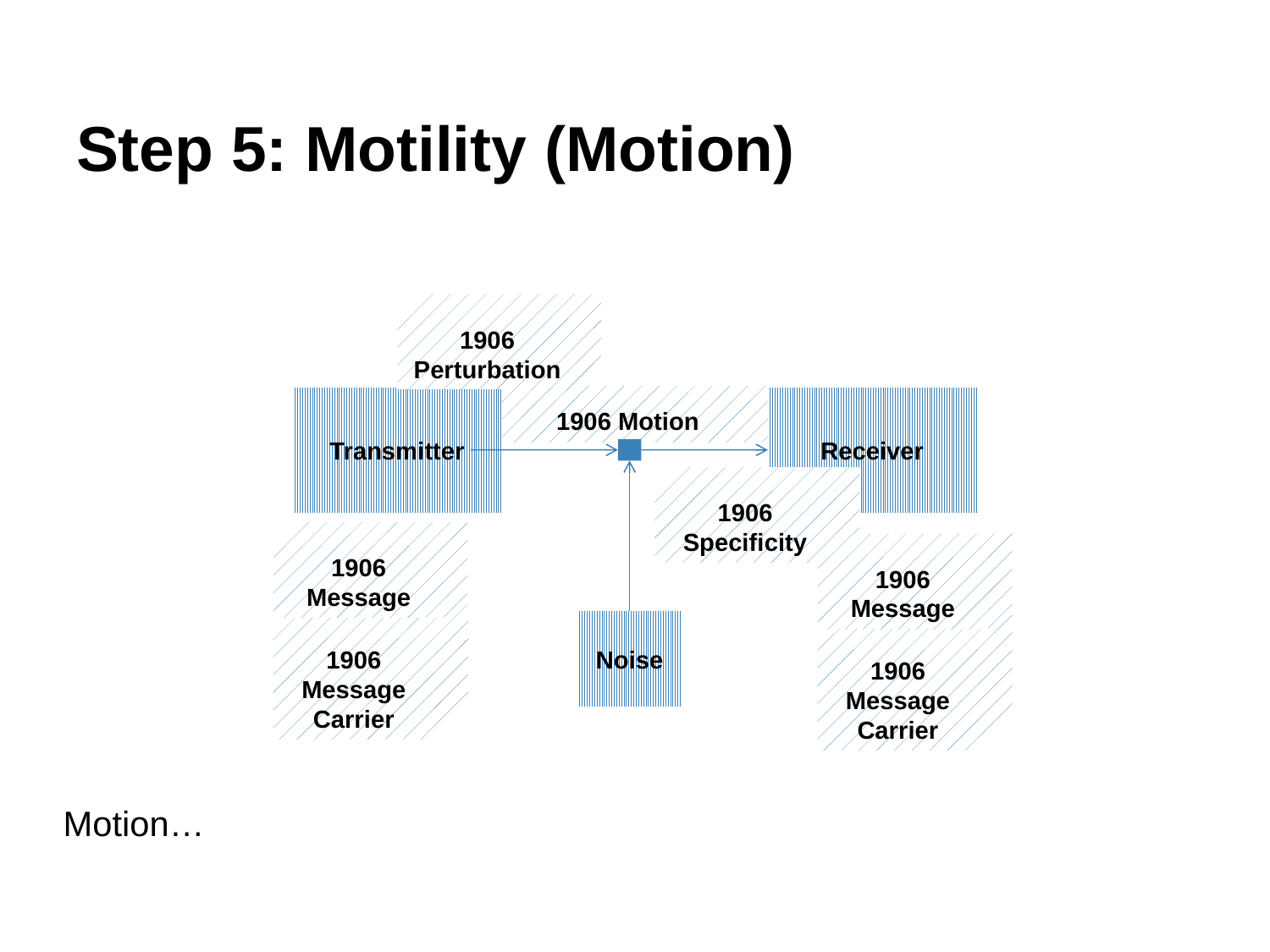

# Step 5: Motility (Motion)
1906 Perturbation
1906 Motion
Transmitter
Receiver

1906 Specificity
1906 Message
1906 Message
1906 Message Carrier
Noise
1906 Message Carrier
Motion…